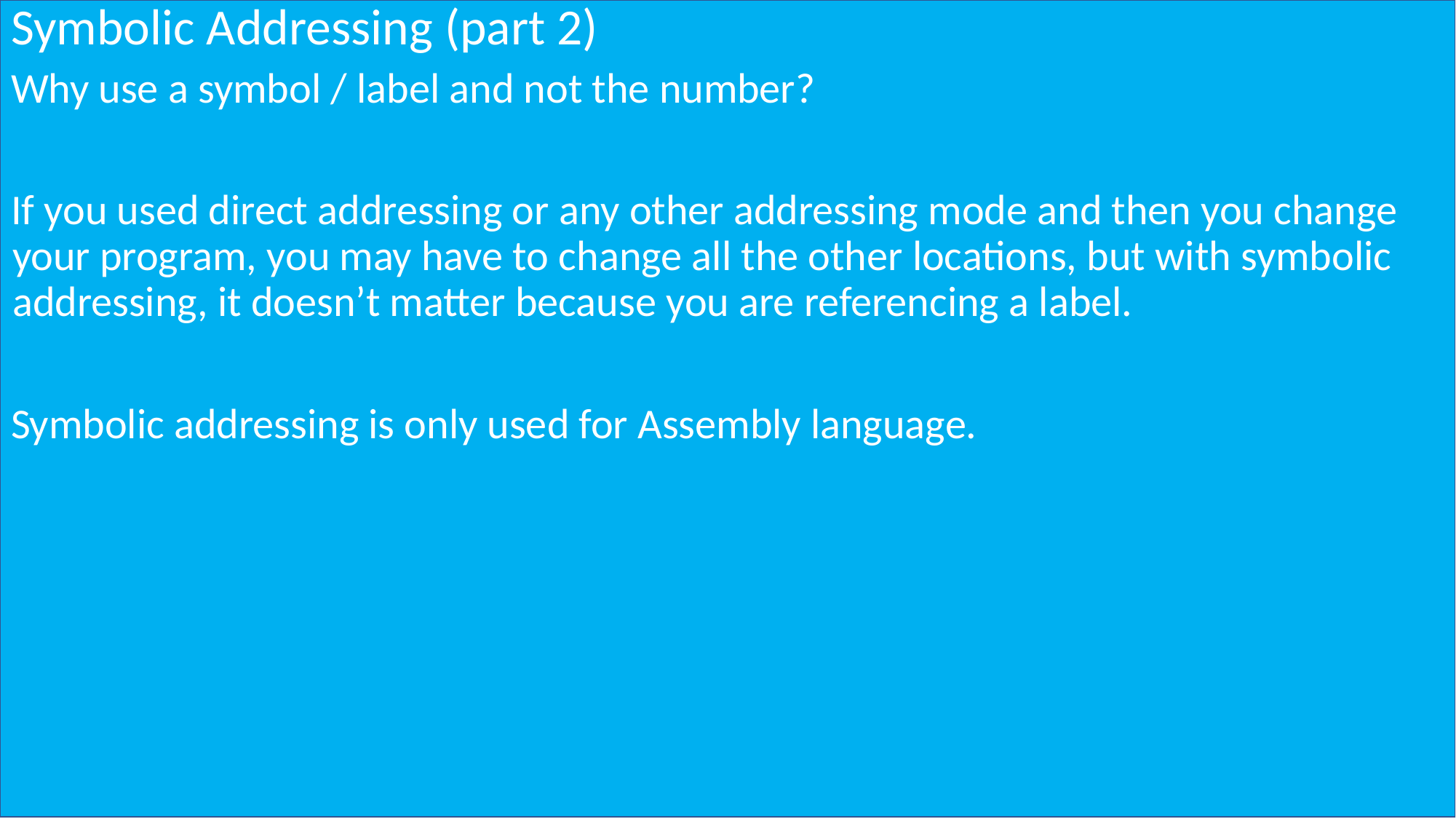

# Symbolic Addressing (part 2)
Why use a symbol / label and not the number?

If you used direct addressing or any other addressing mode and then you change your program, you may have to change all the other locations, but with symbolic addressing, it doesn’t matter because you are referencing a label.

Symbolic addressing is only used for Assembly language.